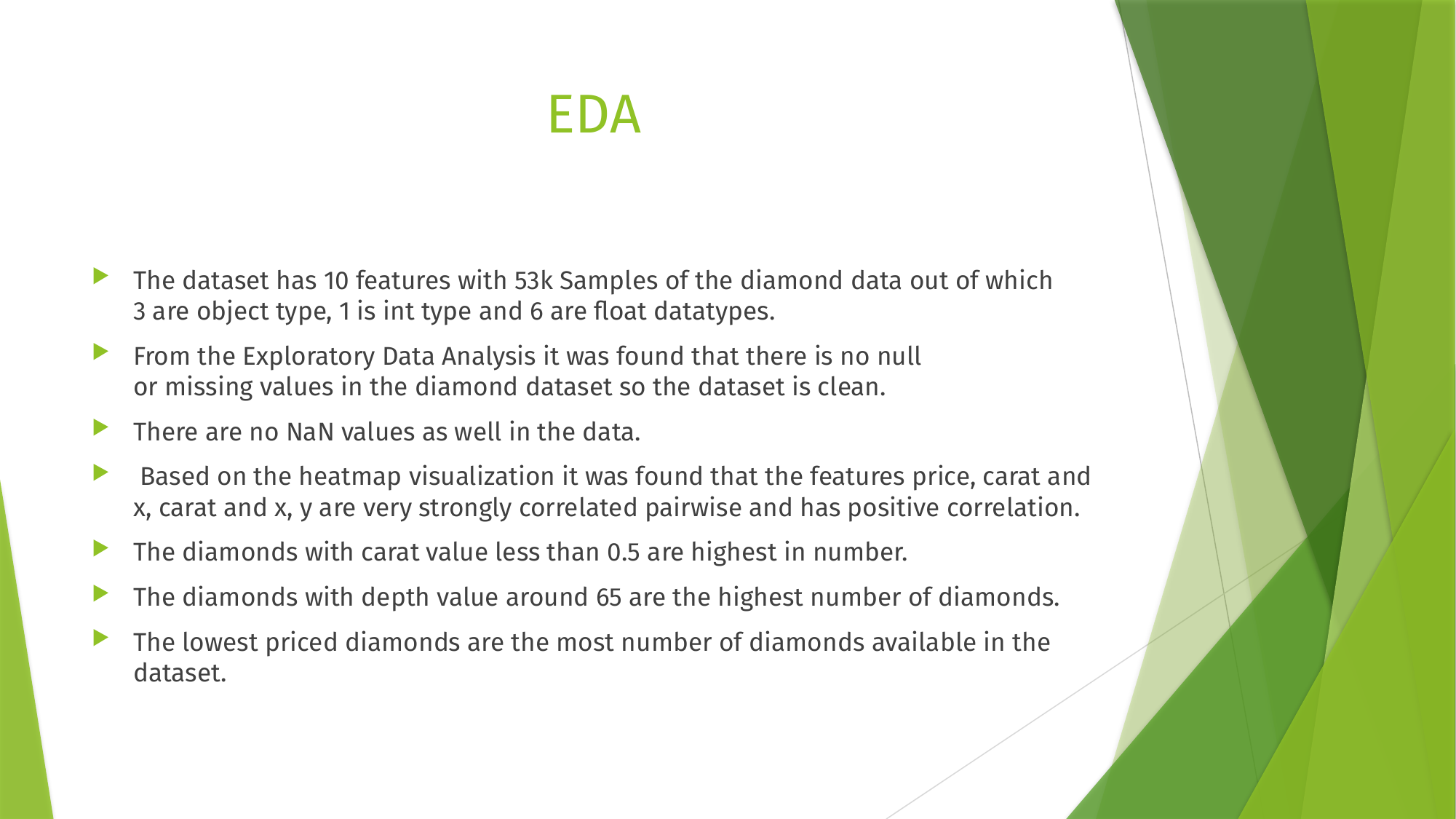

# EDA
The dataset has 10 features with 53k Samples of the diamond data out of which 3 are object type, 1 is int type and 6 are float datatypes.​
From the Exploratory Data Analysis it was found that there is no null or missing values in the diamond dataset so the dataset is clean.
There are no NaN values as well in the data.
 Based on the heatmap visualization it was found that the features price, carat and x, carat and x, y are very strongly correlated pairwise and has positive correlation.
The diamonds with carat value less than 0.5 are highest in number.
The diamonds with depth value around 65 are the highest number of diamonds.
The lowest priced diamonds are the most number of diamonds available in the dataset.